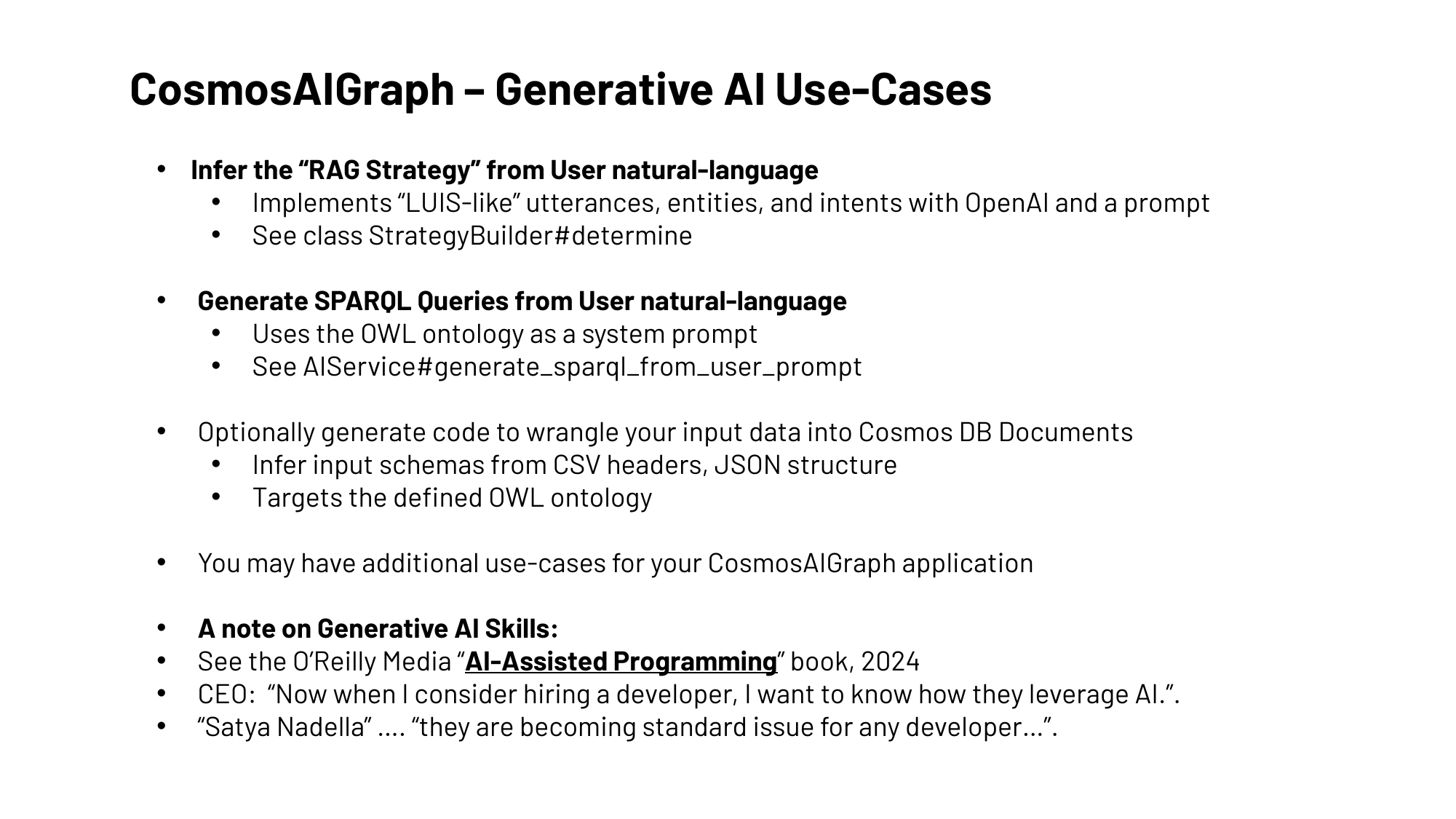

# CosmosAIGraph – Generative AI Use-Cases
Infer the “RAG Strategy” from User natural-language
Implements “LUIS-like” utterances, entities, and intents with OpenAI and a prompt
See class StrategyBuilder#determine

Generate SPARQL Queries from User natural-language
Uses the OWL ontology as a system prompt
See AIService#generate_sparql_from_user_prompt

Optionally generate code to wrangle your input data into Cosmos DB Documents
Infer input schemas from CSV headers, JSON structure
Targets the defined OWL ontology

You may have additional use-cases for your CosmosAIGraph application

A note on Generative AI Skills:
See the O’Reilly Media “AI-Assisted Programming” book, 2024
CEO:  “Now when I consider hiring a developer, I want to know how they leverage AI.”.
“Satya Nadella” …. “they are becoming standard issue for any developer…”.